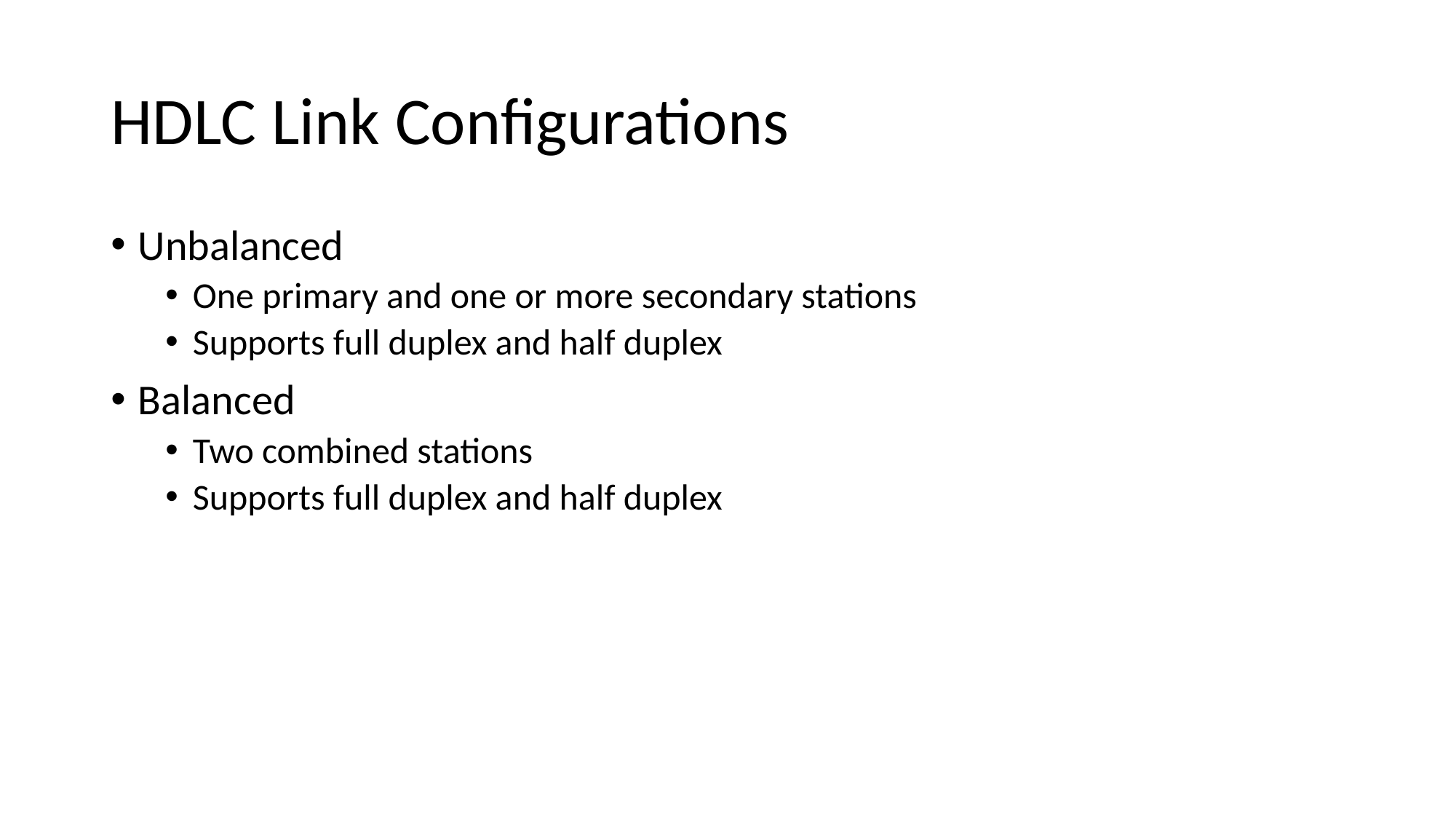

# HDLC Link Configurations
Unbalanced
One primary and one or more secondary stations
Supports full duplex and half duplex
Balanced
Two combined stations
Supports full duplex and half duplex